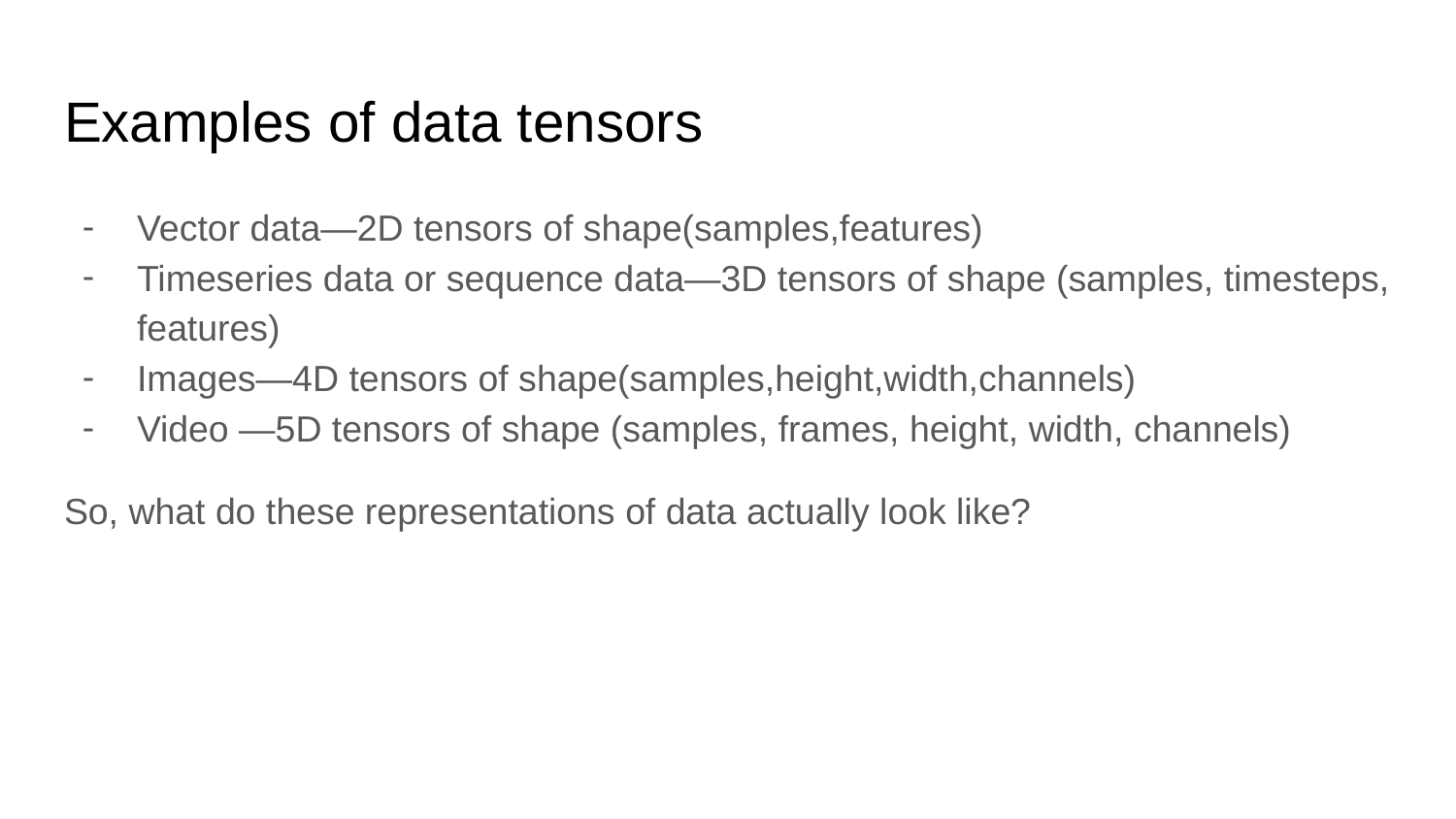

# Examples of data tensors
Vector data—2D tensors of shape(samples,features)
Timeseries data or sequence data—3D tensors of shape (samples, timesteps, features)
Images—4D tensors of shape(samples,height,width,channels)
Video —5D tensors of shape (samples, frames, height, width, channels)
So, what do these representations of data actually look like?